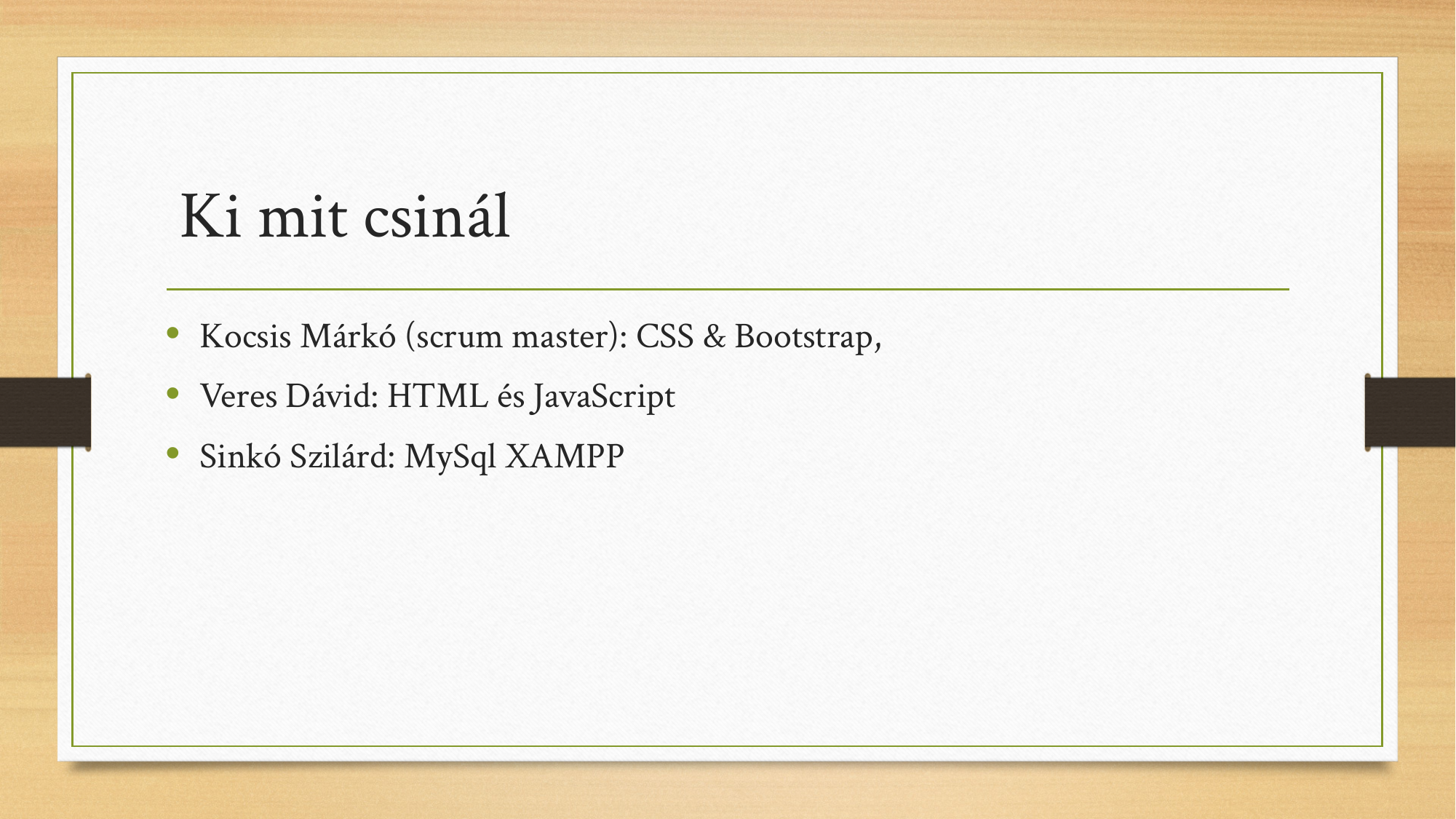

# Ki mit csinál
Kocsis Márkó (scrum master): CSS & Bootstrap,
Veres Dávid: HTML és JavaScript
Sinkó Szilárd: MySql XAMPP